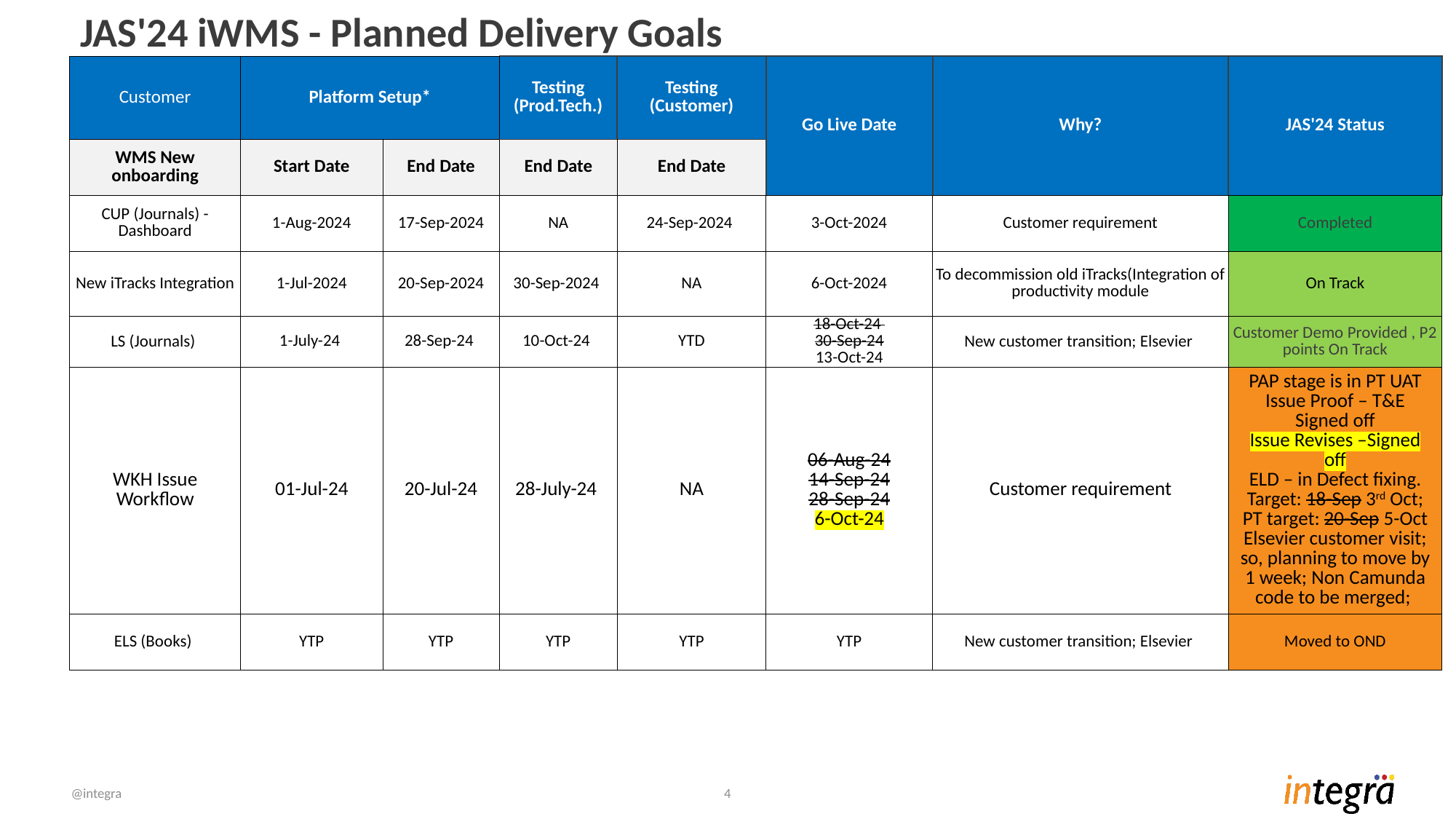

# JAS'24 iWMS - Planned Delivery Goals
| Customer | Platform Setup\* |  | Testing (Prod.Tech.) | Testing (Customer) | Go Live Date | Why? | JAS'24 Status |
| --- | --- | --- | --- | --- | --- | --- | --- |
| WMS New onboarding | Start Date | End Date | End Date | End Date |  |  |  |
| CUP (Journals) - Dashboard | 1-Aug-2024 | 17-Sep-2024 | NA | 24-Sep-2024 | 3-Oct-2024 | Customer requirement | Completed |
| New iTracks Integration | 1-Jul-2024 | 20-Sep-2024 | 30-Sep-2024 | NA | 6-Oct-2024 | To decommission old iTracks(Integration of productivity module | On Track |
| LS (Journals) | 1-July-24 | 28-Sep-24 | 10-Oct-24 | YTD | 18-Oct-24  30-Sep-24 13-Oct-24 | New customer transition; Elsevier | Customer Demo Provided , P2 points On Track |
| WKH Issue Workflow​ | 01-Jul-24​ | 20-Jul-24​ | 28-July-24 ​ | NA​ | 06-Aug-24​ 14-Sep-24​ 28-Sep-24​ 6-Oct-24 | Customer requirement​ | PAP stage is in PT UAT​ Issue Proof – T&E Signed off​ Issue Revises –Signed off ELD – in Defect fixing. Target: 18-Sep 3rd Oct; PT target: 20-Sep​ 5-Oct Elsevier customer visit; so, planning to move by 1 week; Non Camunda code to be merged; ​ |
| ELS (Books) | YTP | YTP | YTP | YTP | YTP | New customer transition; Elsevier | Moved to OND |
@integra
4
Platform setup includes - Camunda Design, File IO Verification,  Tools IO, Integration Module, Unit Testing